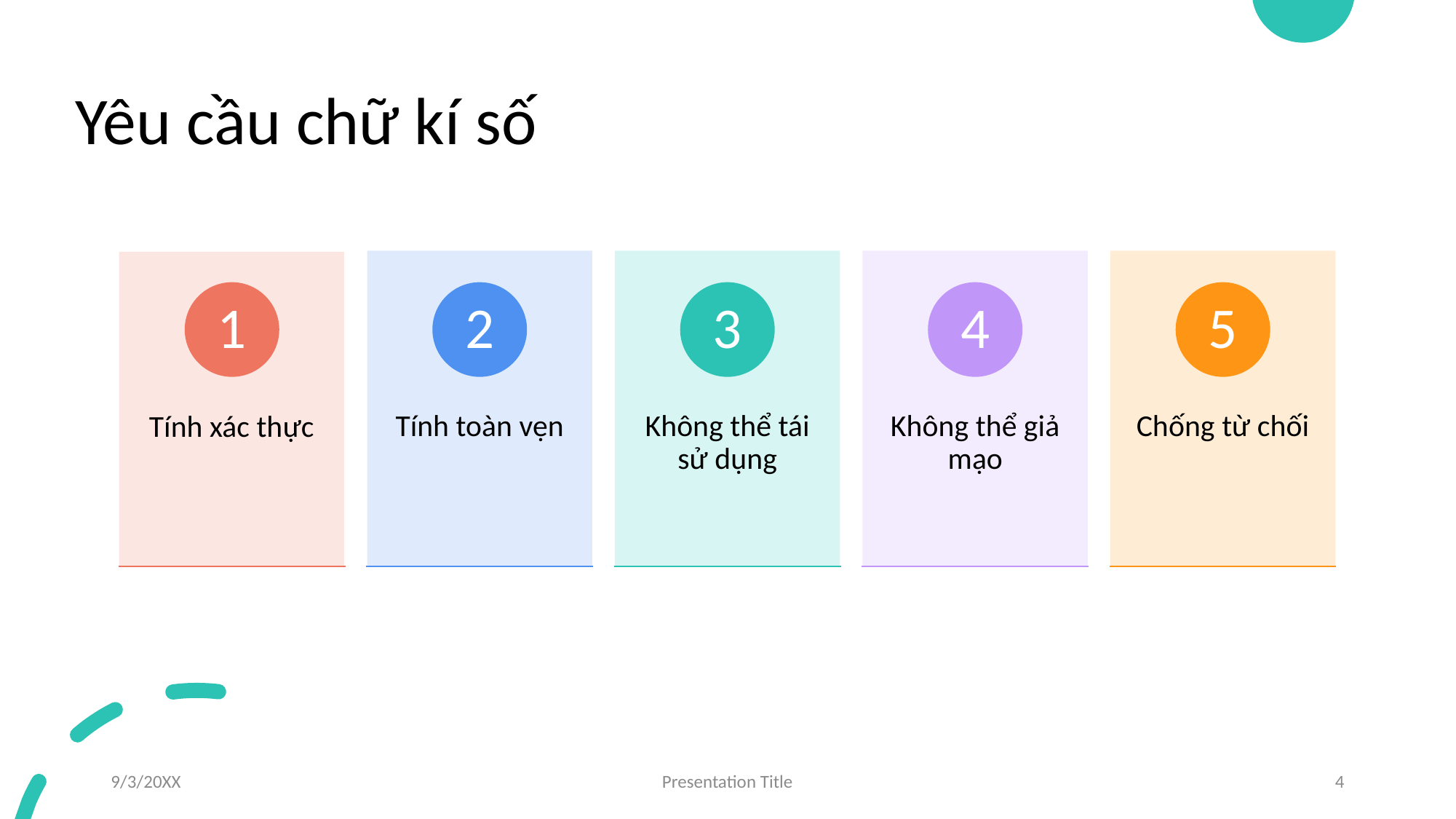

# Yêu cầu chữ kí số
Tính xác thực
1
Tính toàn vẹn
2
Không thể tái sử dụng
3
Không thể giả mạo
4
Chống từ chối
5
9/3/20XX
Presentation Title
4